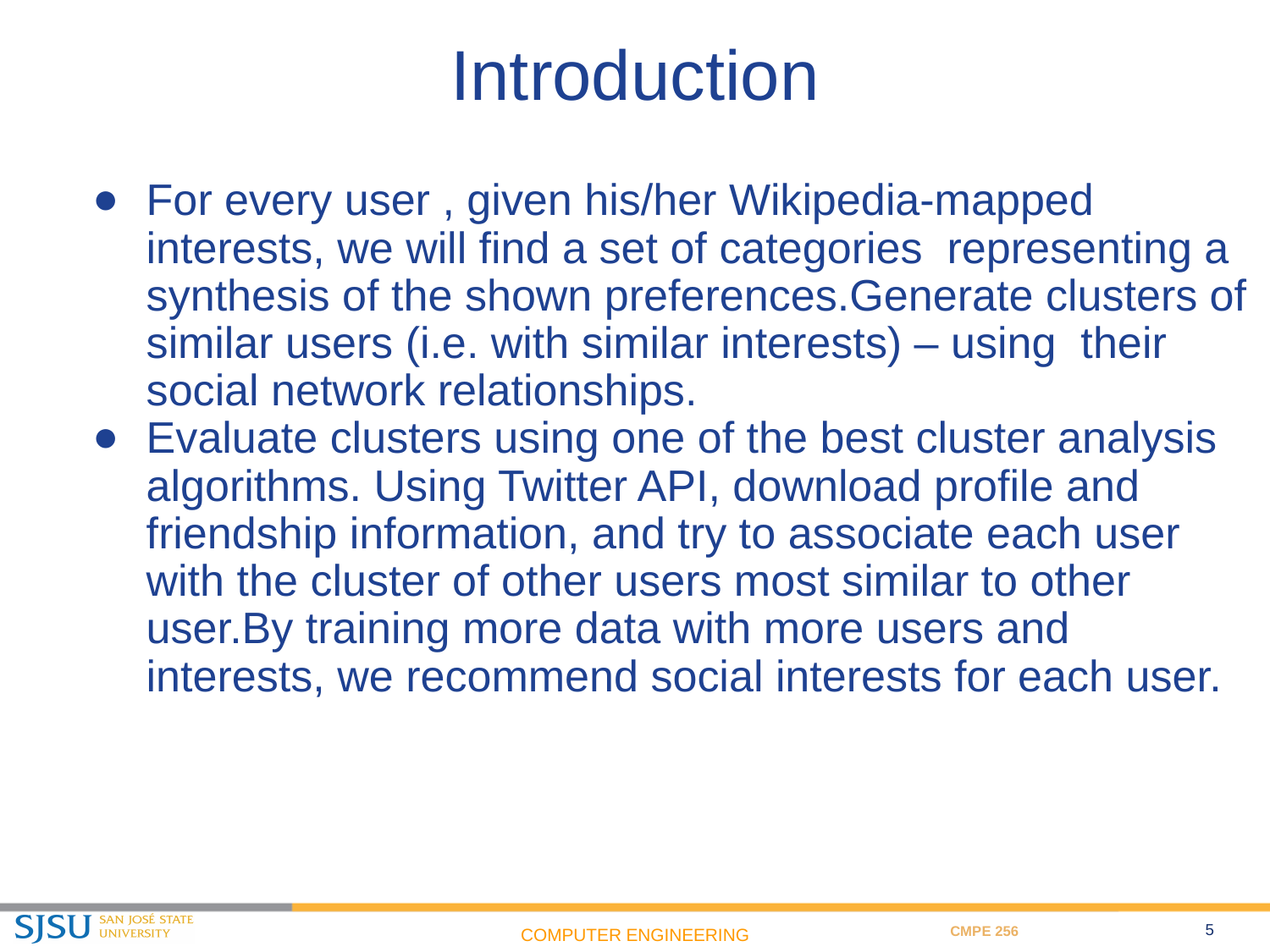

# Introduction
For every user , given his/her Wikipedia-mapped interests, we will find a set of categories  representing a synthesis of the shown preferences.Generate clusters of similar users (i.e. with similar interests) – using  their social network relationships.
Evaluate clusters using one of the best cluster analysis algorithms. Using Twitter API, download profile and friendship information, and try to associate each user with the cluster of other users most similar to other user.By training more data with more users and interests, we recommend social interests for each user.